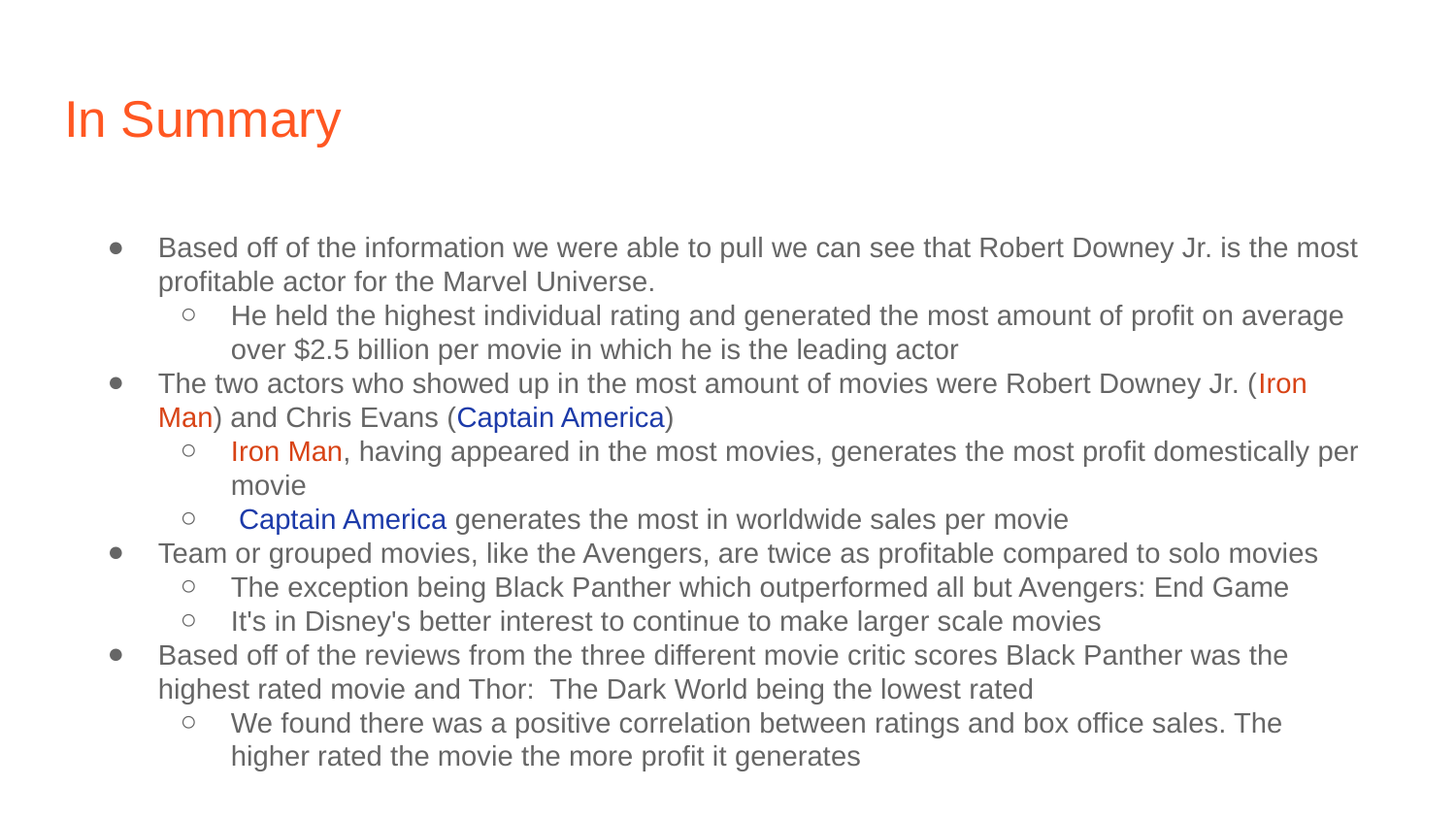

# In Summary
Based off of the information we were able to pull we can see that Robert Downey Jr. is the most profitable actor for the Marvel Universe.
He held the highest individual rating and generated the most amount of profit on average over $2.5 billion per movie in which he is the leading actor
The two actors who showed up in the most amount of movies were Robert Downey Jr. (Iron Man) and Chris Evans (Captain America)
Iron Man, having appeared in the most movies, generates the most profit domestically per movie
 Captain America generates the most in worldwide sales per movie
Team or grouped movies, like the Avengers, are twice as profitable compared to solo movies
The exception being Black Panther which outperformed all but Avengers: End Game
It's in Disney's better interest to continue to make larger scale movies
Based off of the reviews from the three different movie critic scores Black Panther was the highest rated movie and Thor:  The Dark World being the lowest rated
We found there was a positive correlation between ratings and box office sales. The higher rated the movie the more profit it generates